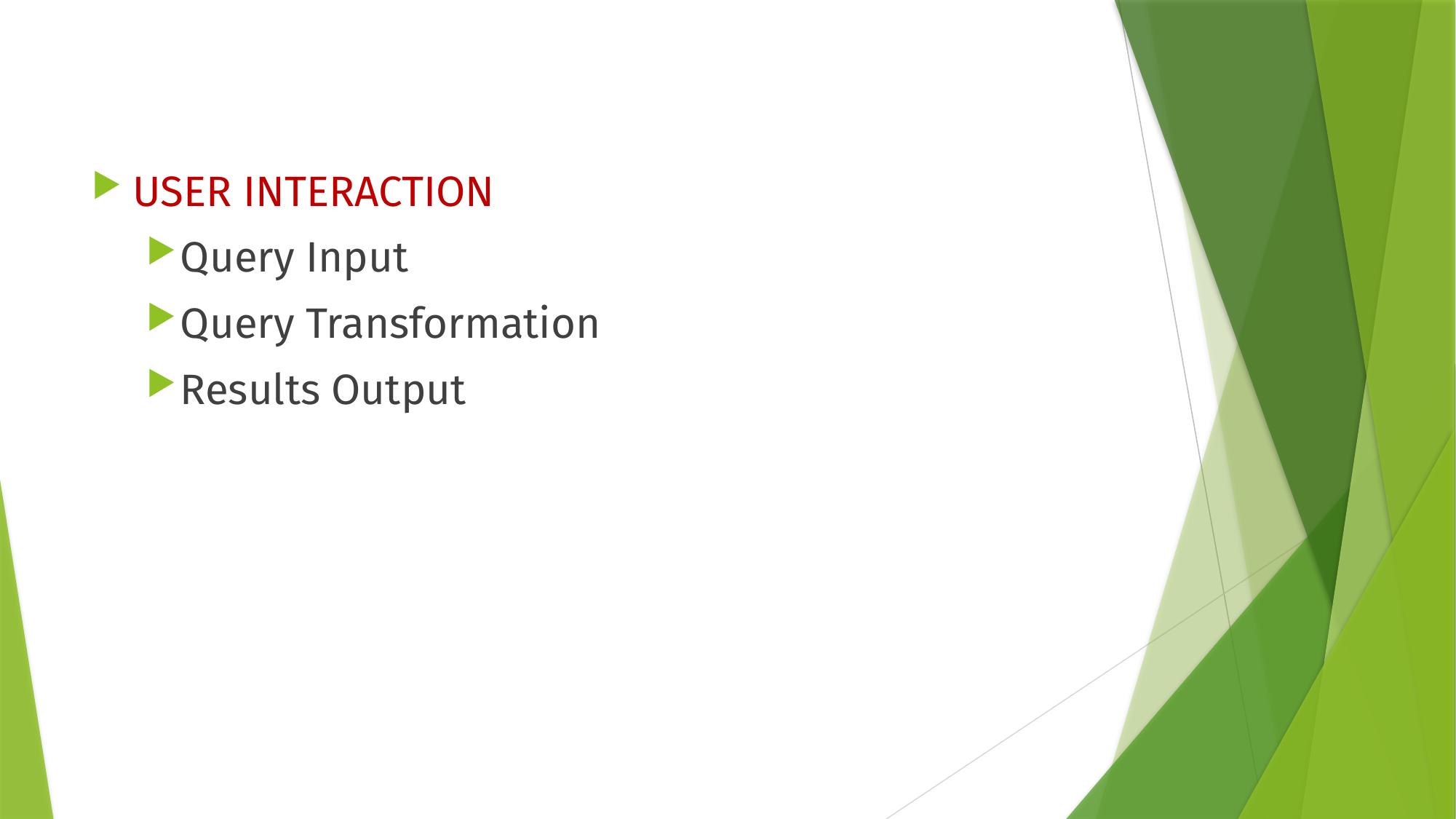

USER INTERACTION
Query Input
Query Transformation
Results Output